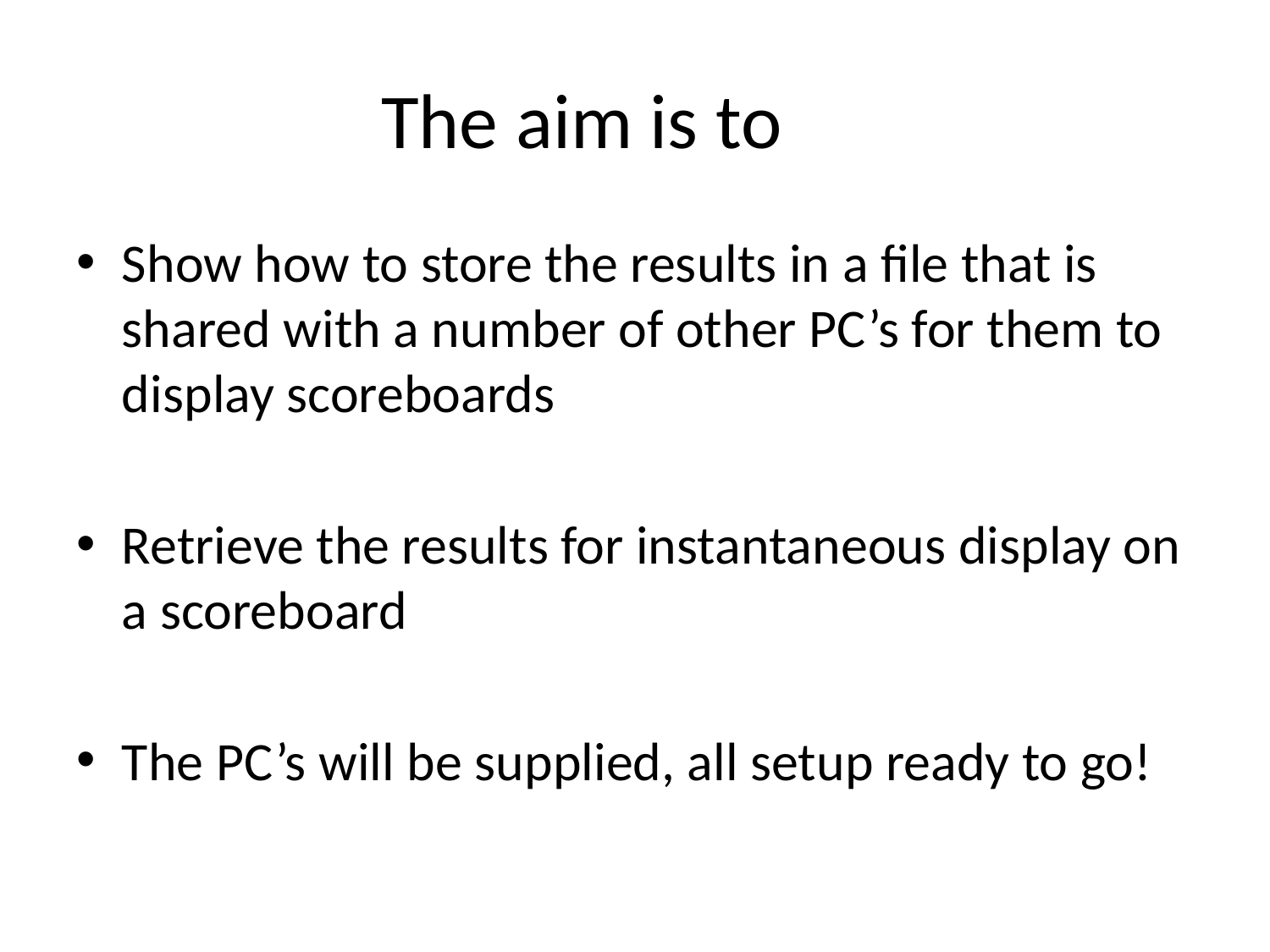

# The aim is to
Show how to store the results in a file that is shared with a number of other PC’s for them to display scoreboards

Retrieve the results for instantaneous display on a scoreboard

The PC’s will be supplied, all setup ready to go!